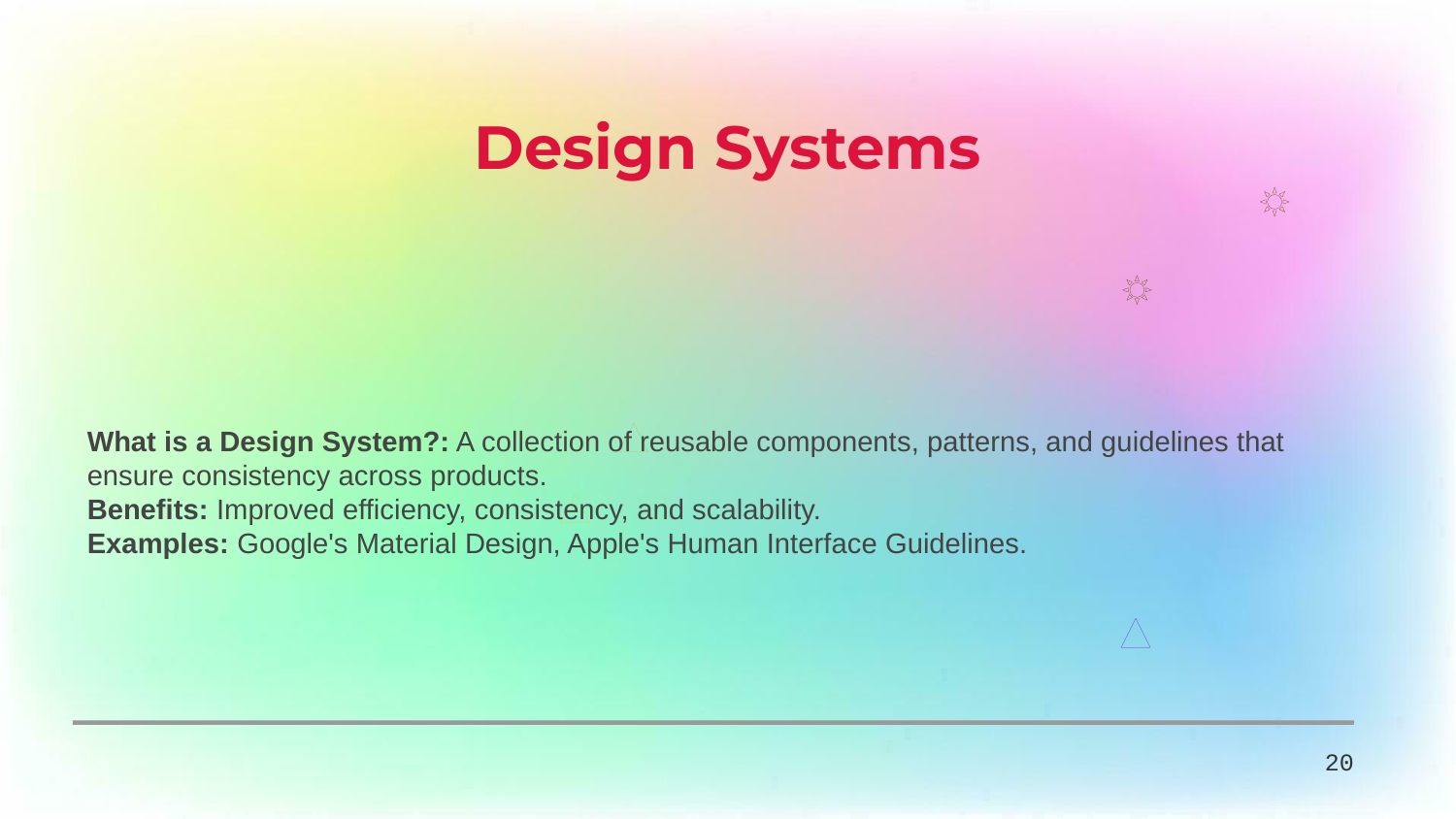

Design Systems

What is a Design System?: A collection of reusable components, patterns, and guidelines that ensure consistency across products.
Benefits: Improved efficiency, consistency, and scalability.
Examples: Google's Material Design, Apple's Human Interface Guidelines.

20